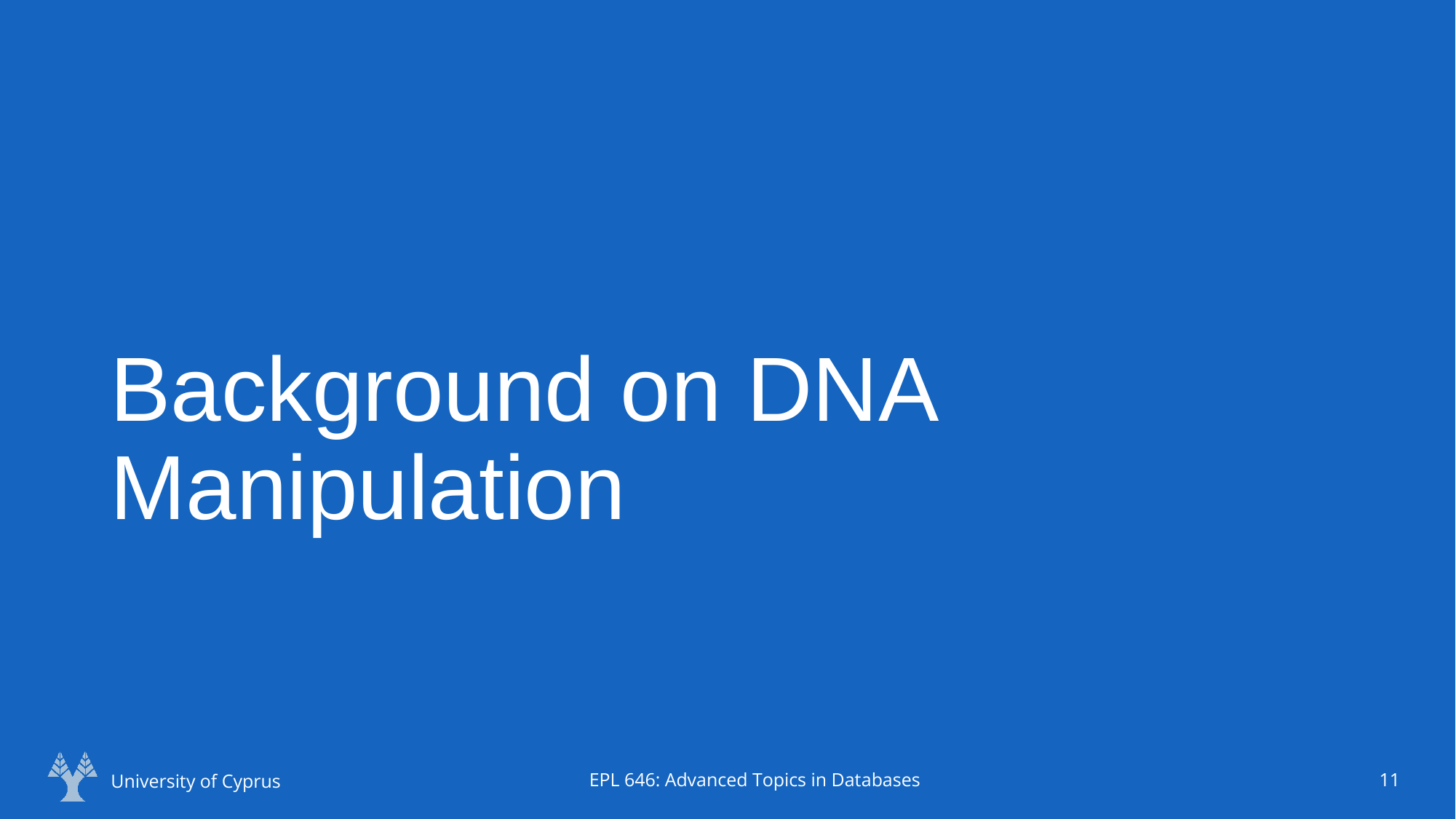

# Background on DNA Manipulation

University of Cyprus
EPL 646: Advanced Topics in Databases
11